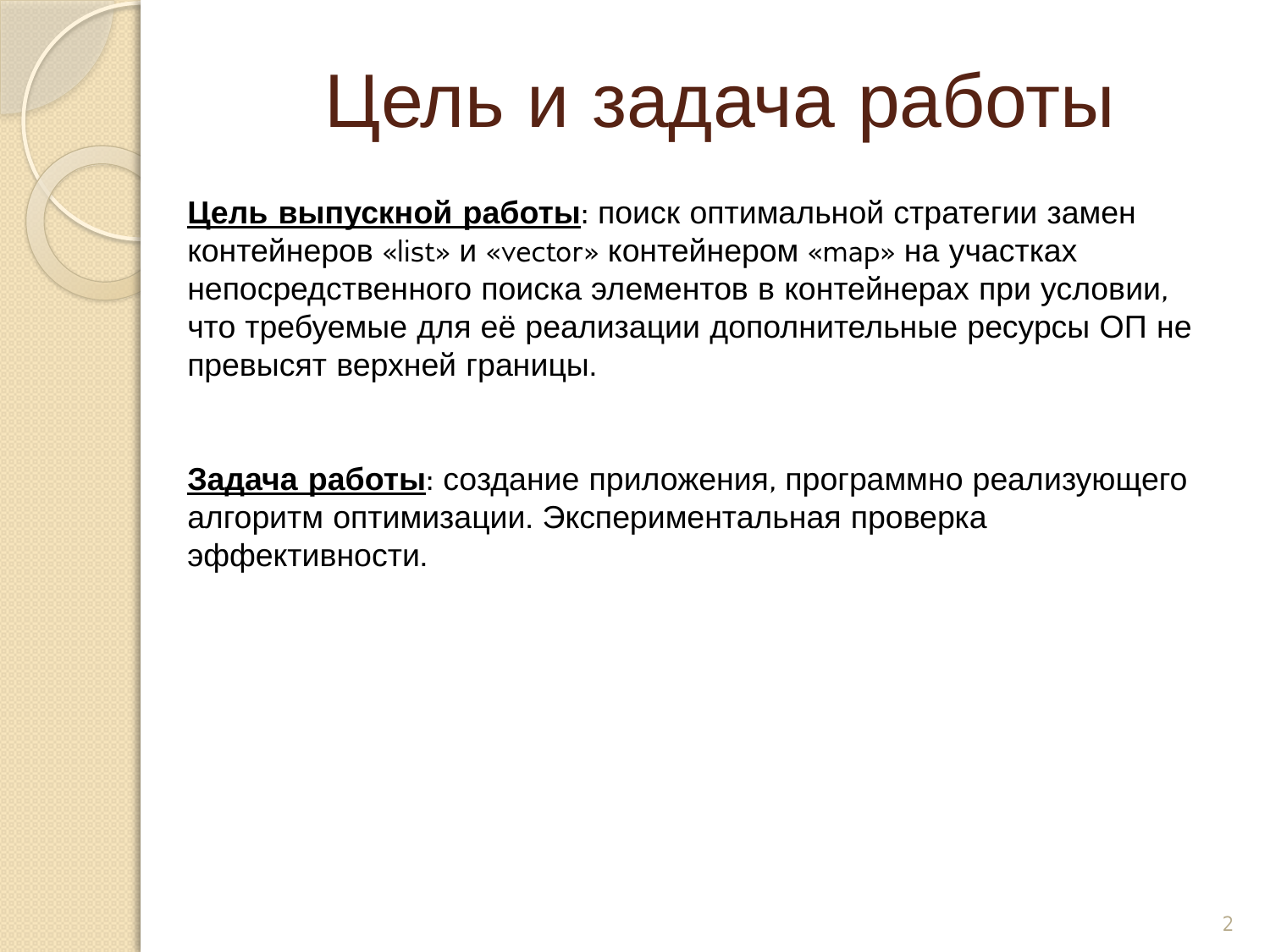

# Цель и задача работы
Цель выпускной работы: поиск оптимальной стратегии замен контейнеров «list» и «vector» контейнером «map» на участках непосредственного поиска элементов в контейнерах при условии, что требуемые для её реализации дополнительные ресурсы ОП не превысят верхней границы.

Задача работы: создание приложения, программно реализующего алгоритм оптимизации. Экспериментальная проверка эффективности.
2